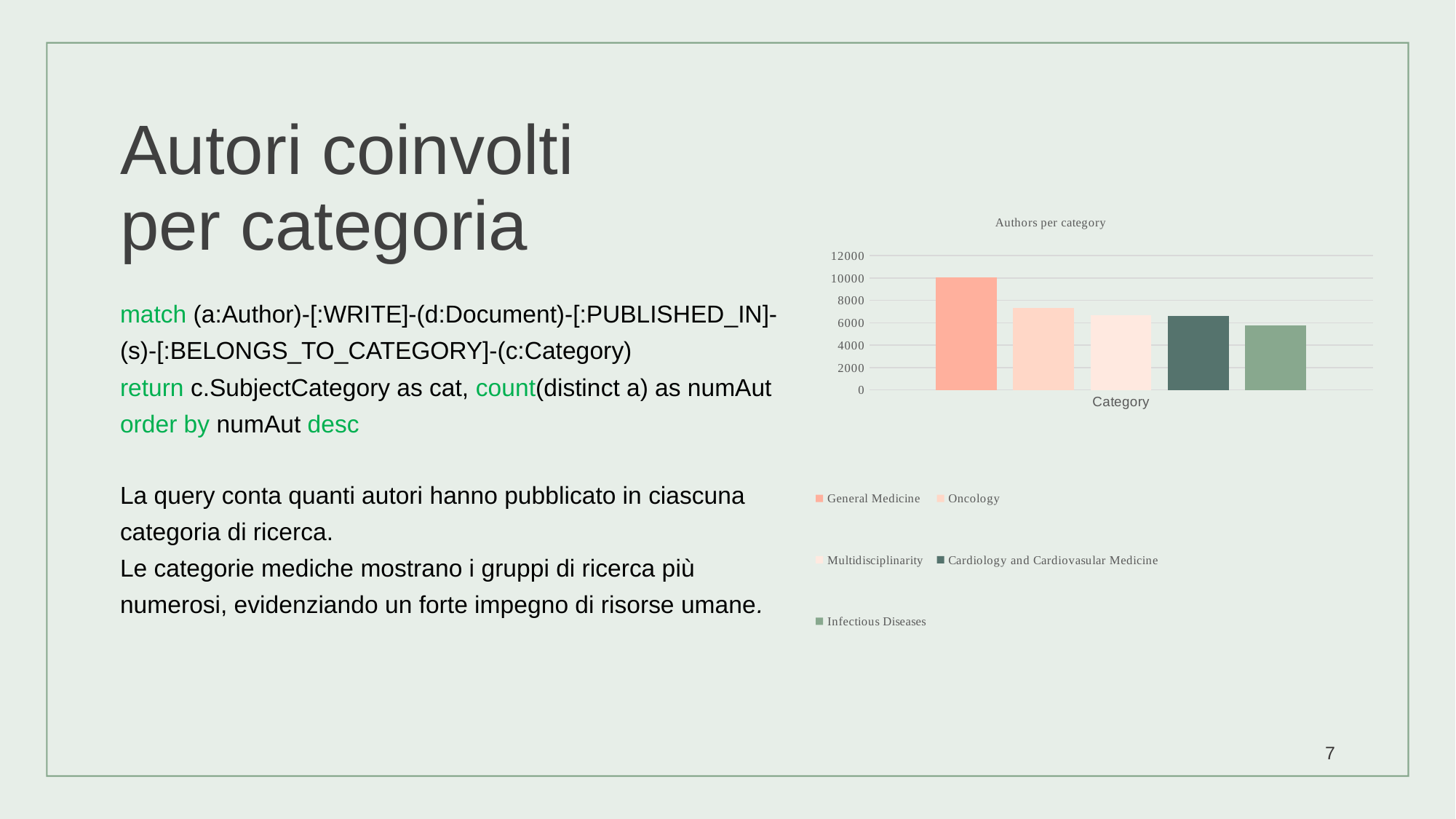

# Autori coinvolti per categoria

### Chart: Authors per category

| Category | General Medicine | Oncology | Multidisciplinarity | Cardiology and Cardiovasular Medicine | Infectious Diseases |
|---|---|---|---|---|---|
| Category | 10047.0 | 7313.0 | 6673.0 | 6598.0 | 5773.0 |
match (a:Author)-[:WRITE]-(d:Document)-[:PUBLISHED_IN]-(s)-[:BELONGS_TO_CATEGORY]-(c:Category)
return c.SubjectCategory as cat, count(distinct a) as numAut
order by numAut desc

La query conta quanti autori hanno pubblicato in ciascuna categoria di ricerca.
Le categorie mediche mostrano i gruppi di ricerca più numerosi, evidenziando un forte impegno di risorse umane.

7